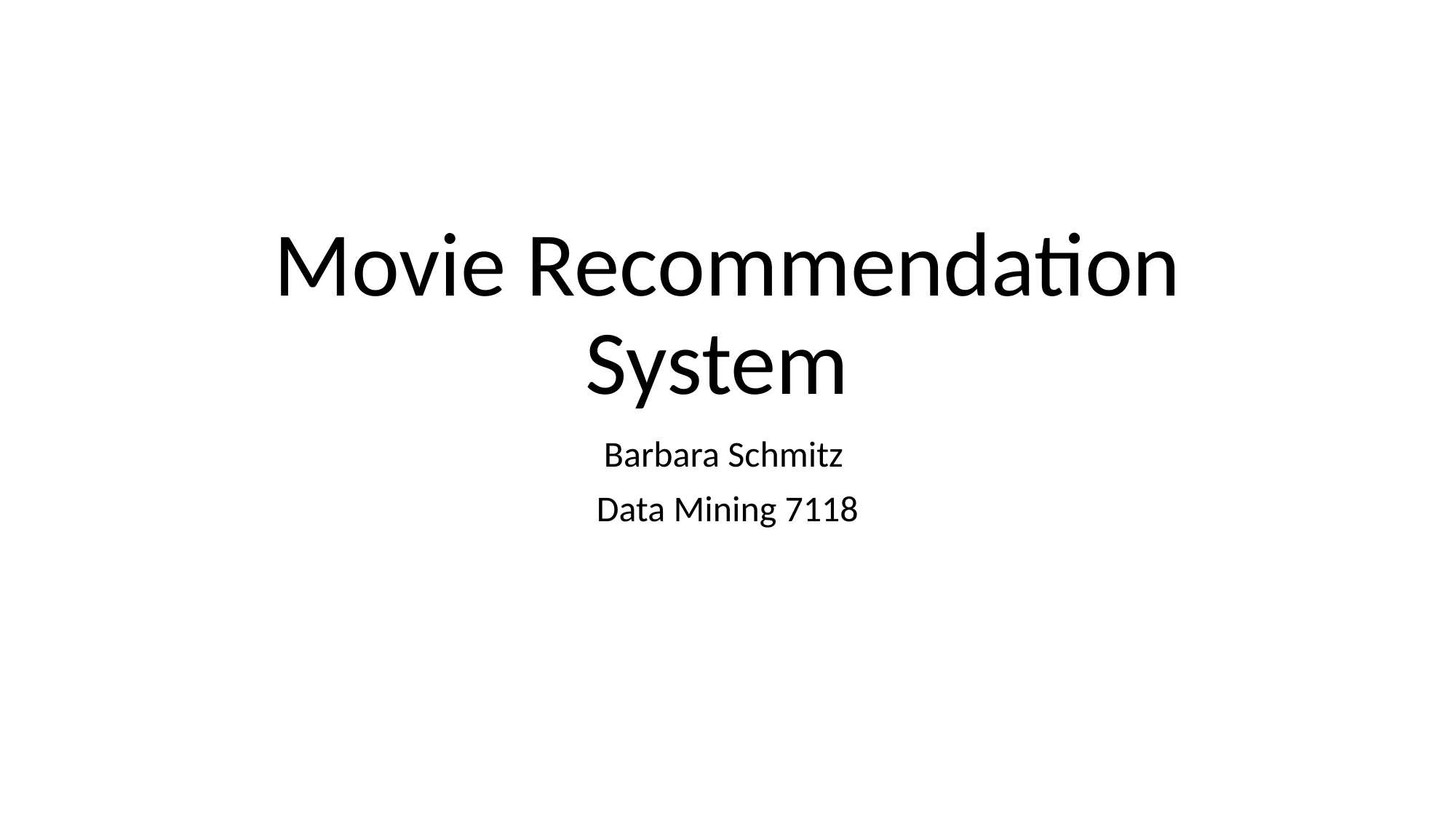

# Movie Recommendation System
Barbara Schmitz
Data Mining 7118